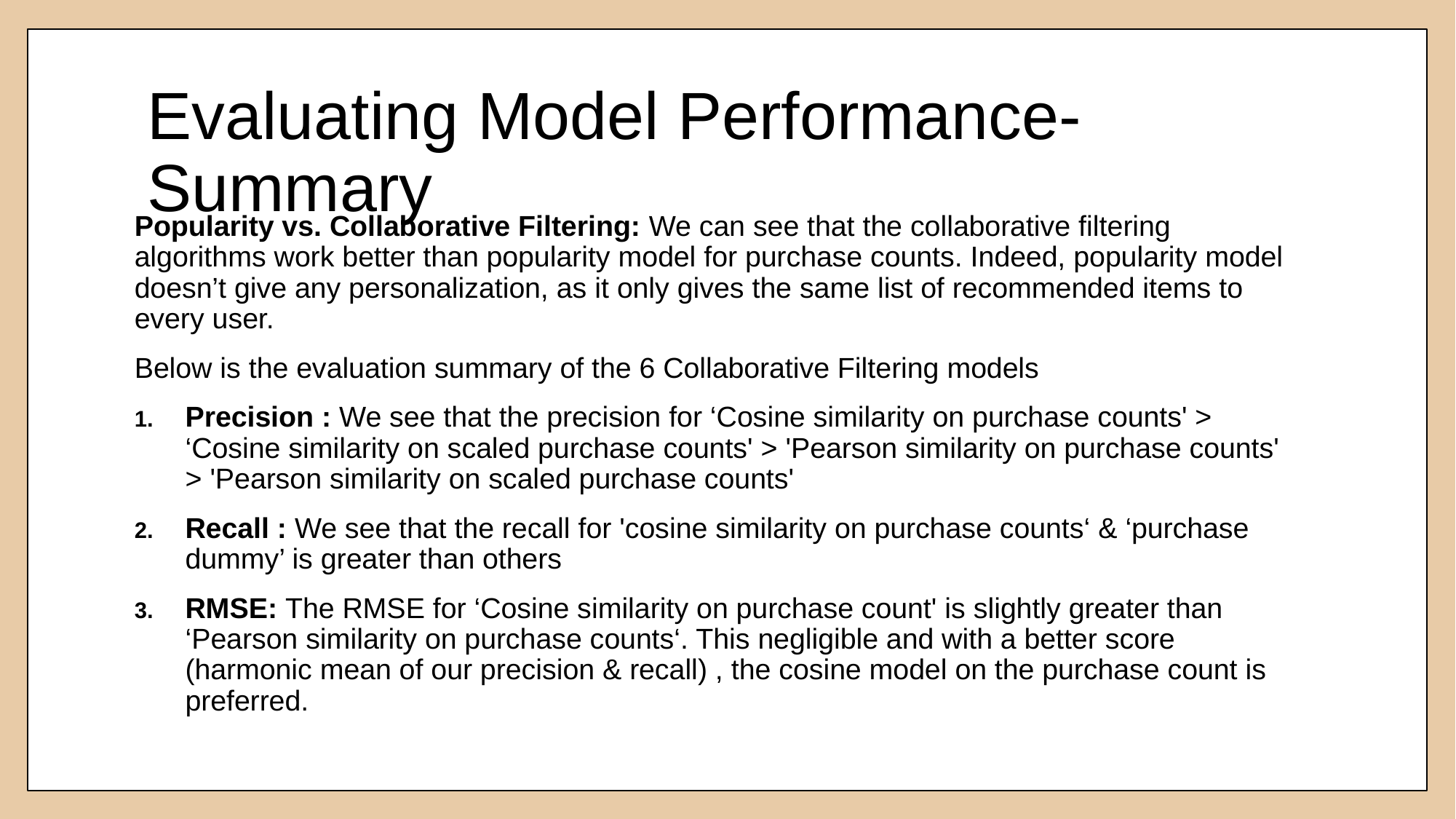

# Evaluating Model Performance- Summary
Popularity vs. Collaborative Filtering: We can see that the collaborative filtering algorithms work better than popularity model for purchase counts. Indeed, popularity model doesn’t give any personalization, as it only gives the same list of recommended items to every user.
Below is the evaluation summary of the 6 Collaborative Filtering models
Precision : We see that the precision for ‘Cosine similarity on purchase counts' > ‘Cosine similarity on scaled purchase counts' > 'Pearson similarity on purchase counts' > 'Pearson similarity on scaled purchase counts'
Recall : We see that the recall for 'cosine similarity on purchase counts‘ & ‘purchase dummy’ is greater than others
RMSE: The RMSE for ‘Cosine similarity on purchase count' is slightly greater than ‘Pearson similarity on purchase counts‘. This negligible and with a better score (harmonic mean of our precision & recall) , the cosine model on the purchase count is preferred.